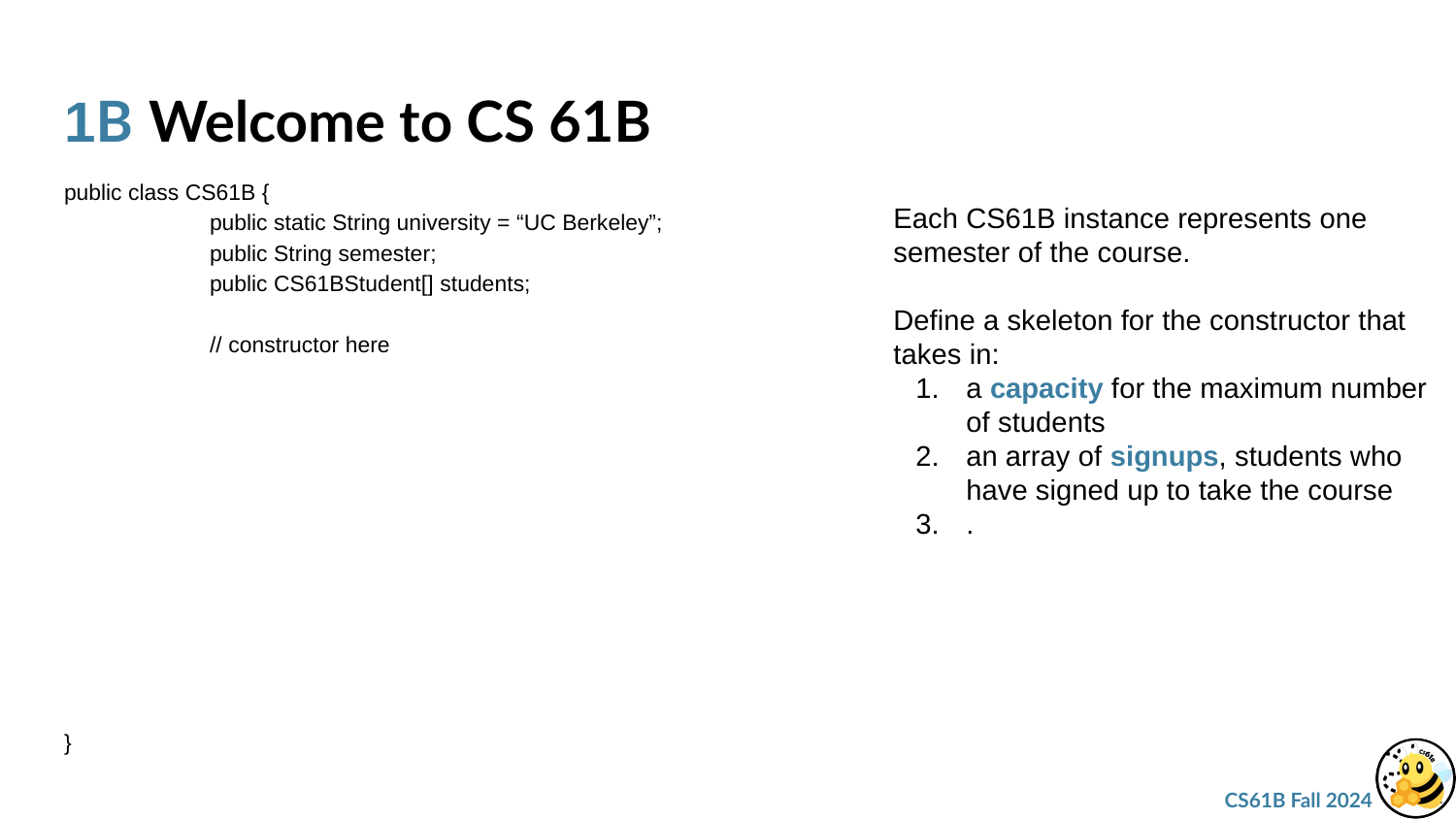

# 1B Welcome to CS 61B
public class CS61B {
	public static String university = “UC Berkeley”;
	public String semester;
	public CS61BStudent[] students;

	// constructor here

}
Each CS61B instance represents one semester of the course.

Define a skeleton for the constructor that takes in:
a capacity for the maximum number of students
an array of signups, students who have signed up to take the course
.